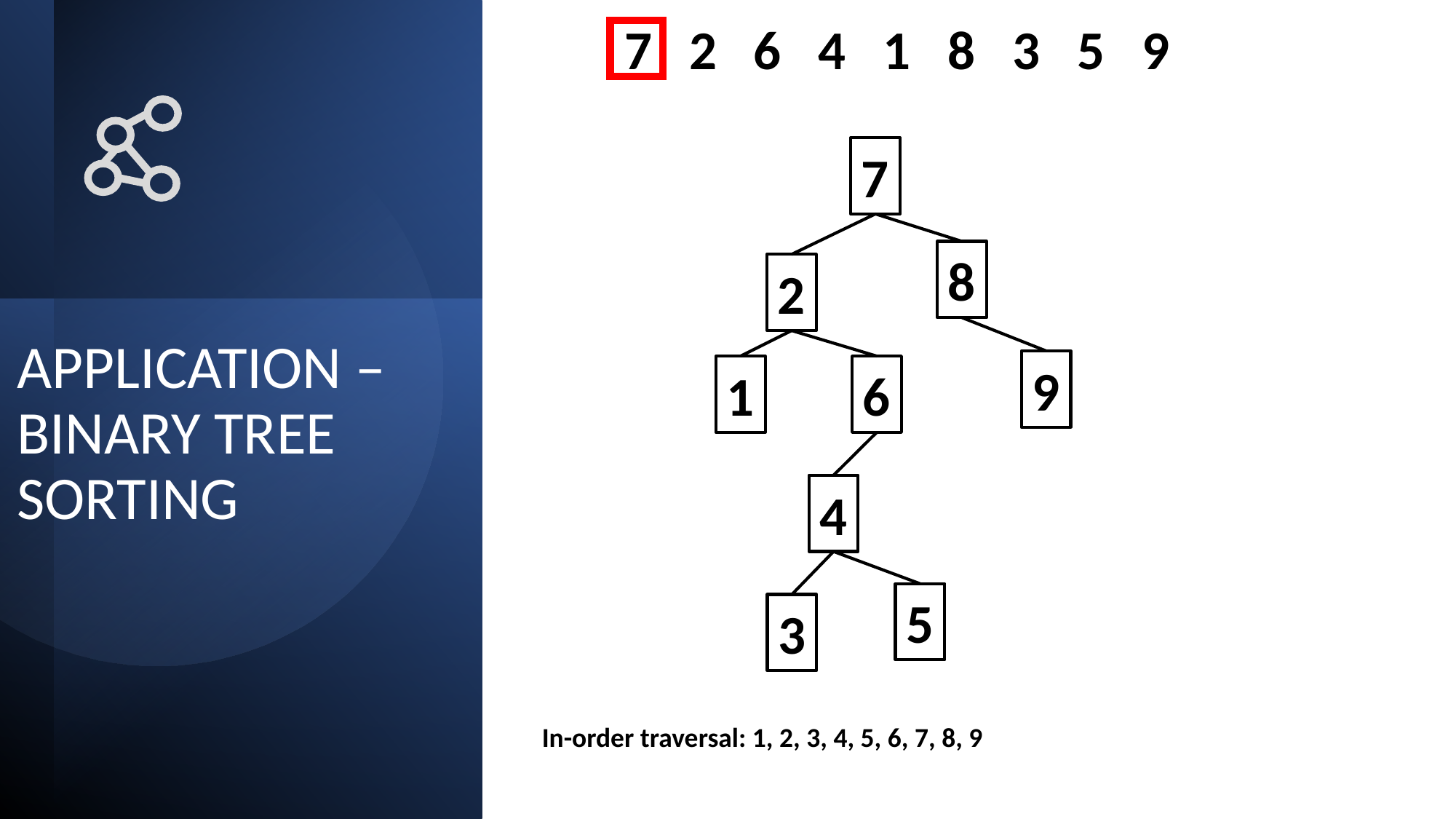

7   2   6   4   1   8   3   5   9

7

2
8

9
# APPLICATION – BINARY TREE SORTING
1
6
4
3
5
In-order traversal: 1, 2, 3, 4, 5, 6, 7, 8, 9